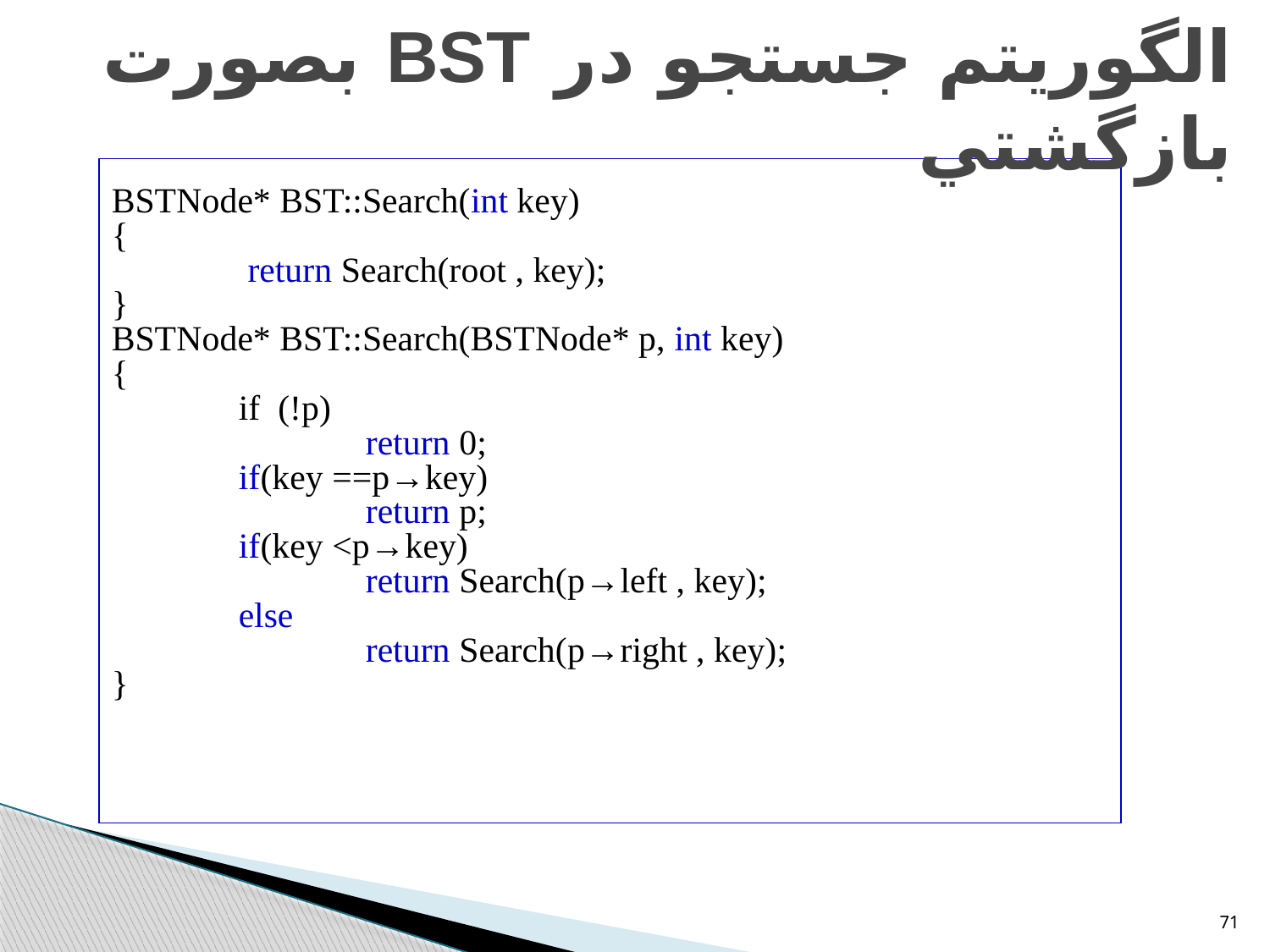

# الگوريتم جستجو در BST بصورت بازگشتي

BSTNode* BST::Search(int key)
{
	 return Search(root , key);
}
BSTNode* BST::Search(BSTNode* p, int key)
{
	if  (!p)
		return 0;
 	if(key ==p→key)
		return p;
	if(key <p→key)
		return Search(p→left , key);
	else
		return Search(p→right , key);
}
71